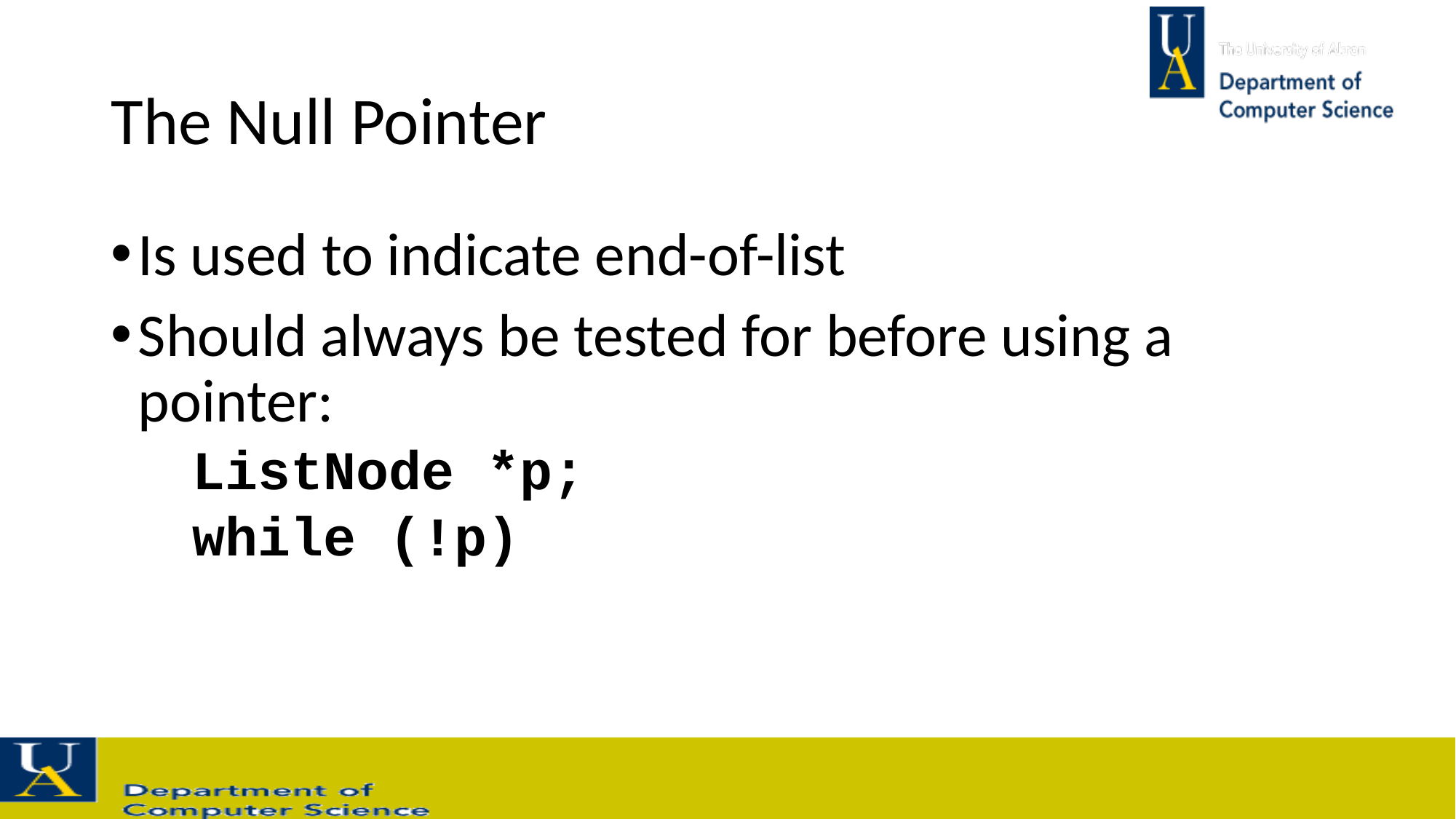

# The Null Pointer
Is used to indicate end-of-list
Should always be tested for before using a pointer:
	ListNode *p;
	while (!p)